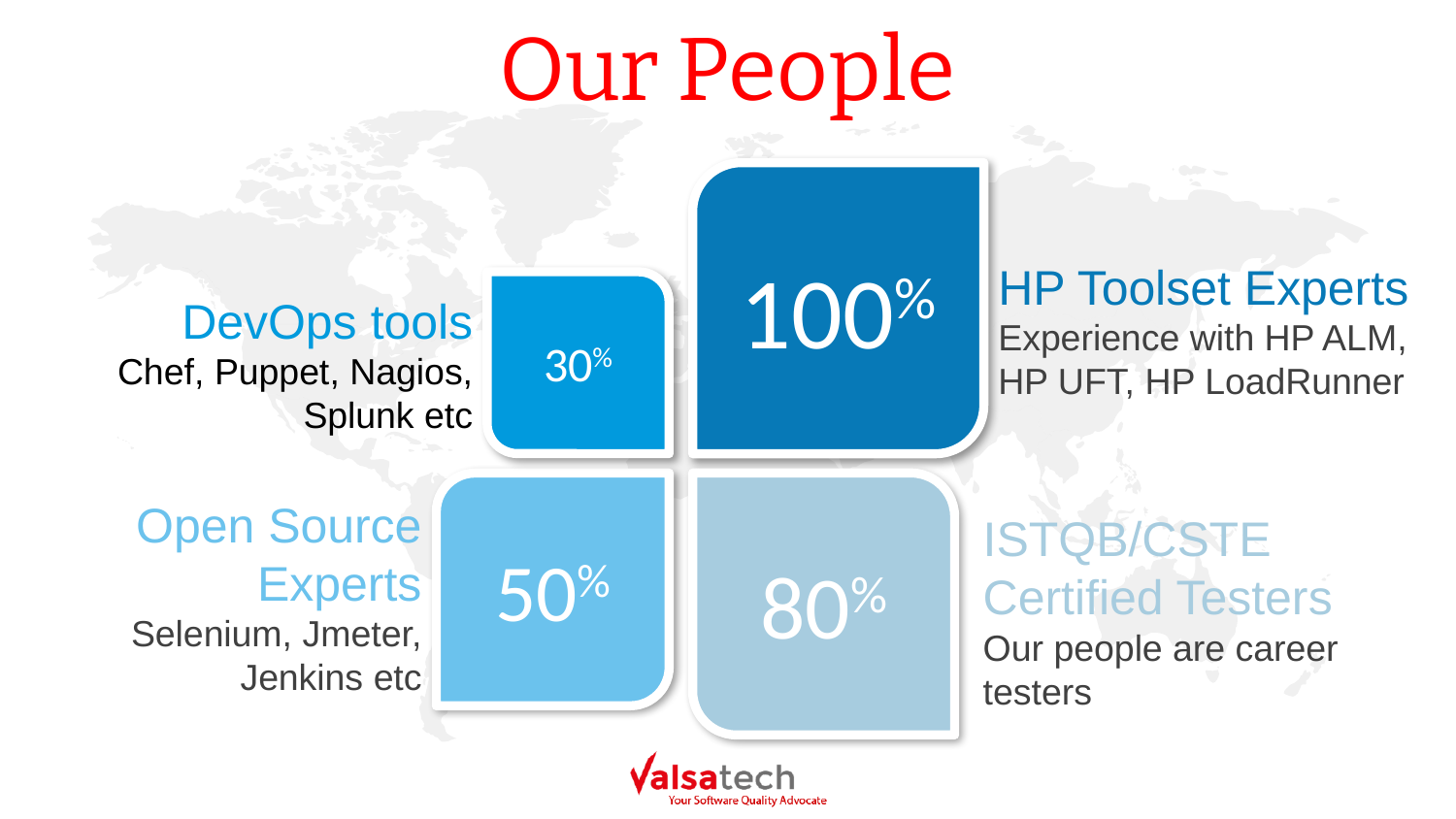

# Our People
100%
HP Toolset Experts Experience with HP ALM, HP UFT, HP LoadRunner
30%
DevOps tools
Chef, Puppet, Nagios, Splunk etc
50%
80%
Open Source Experts
Selenium, Jmeter, Jenkins etc
ISTQB/CSTE Certified Testers
Our people are career testers